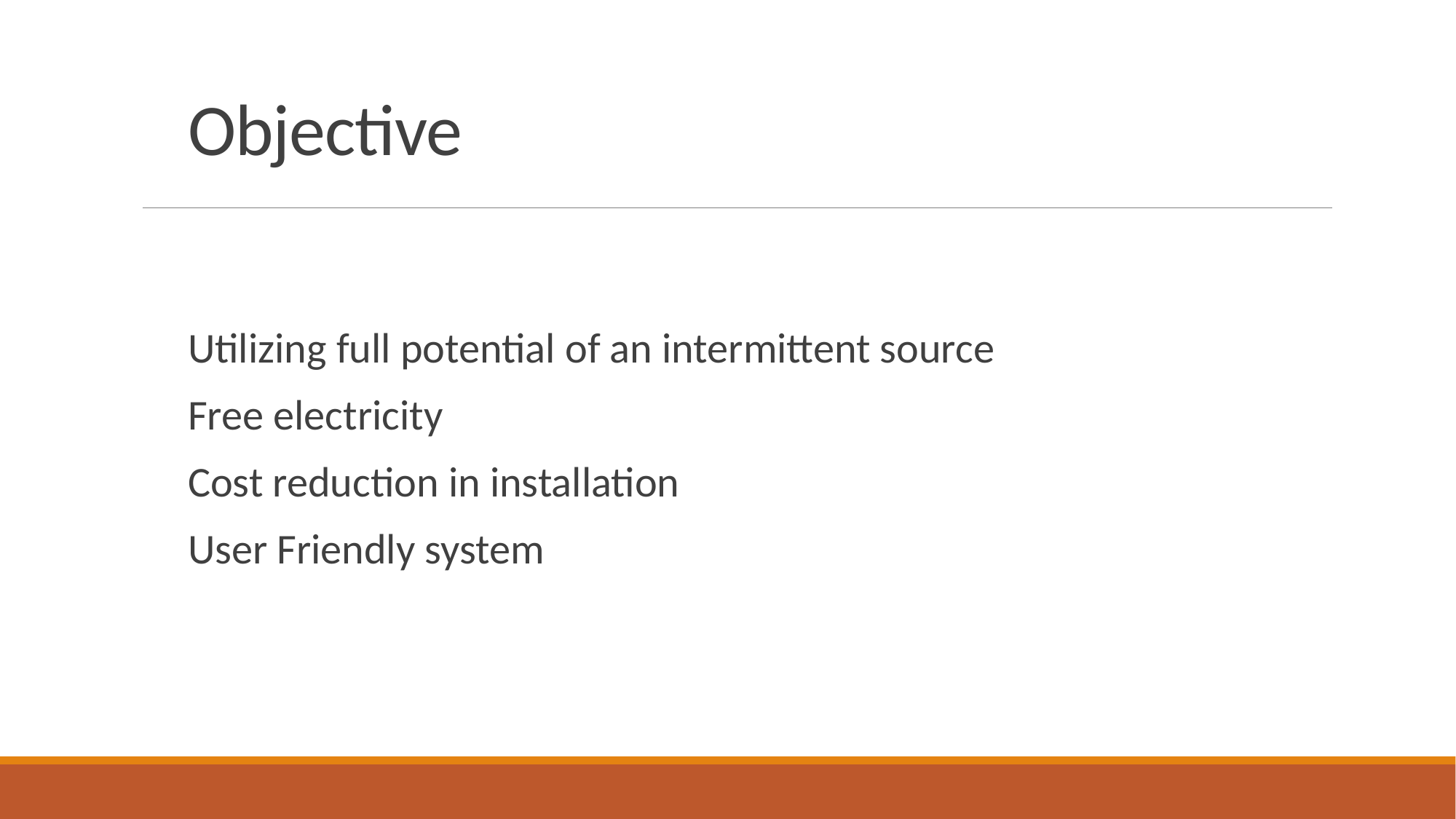

# Objective
Utilizing full potential of an intermittent source
Free electricity
Cost reduction in installation
User Friendly system